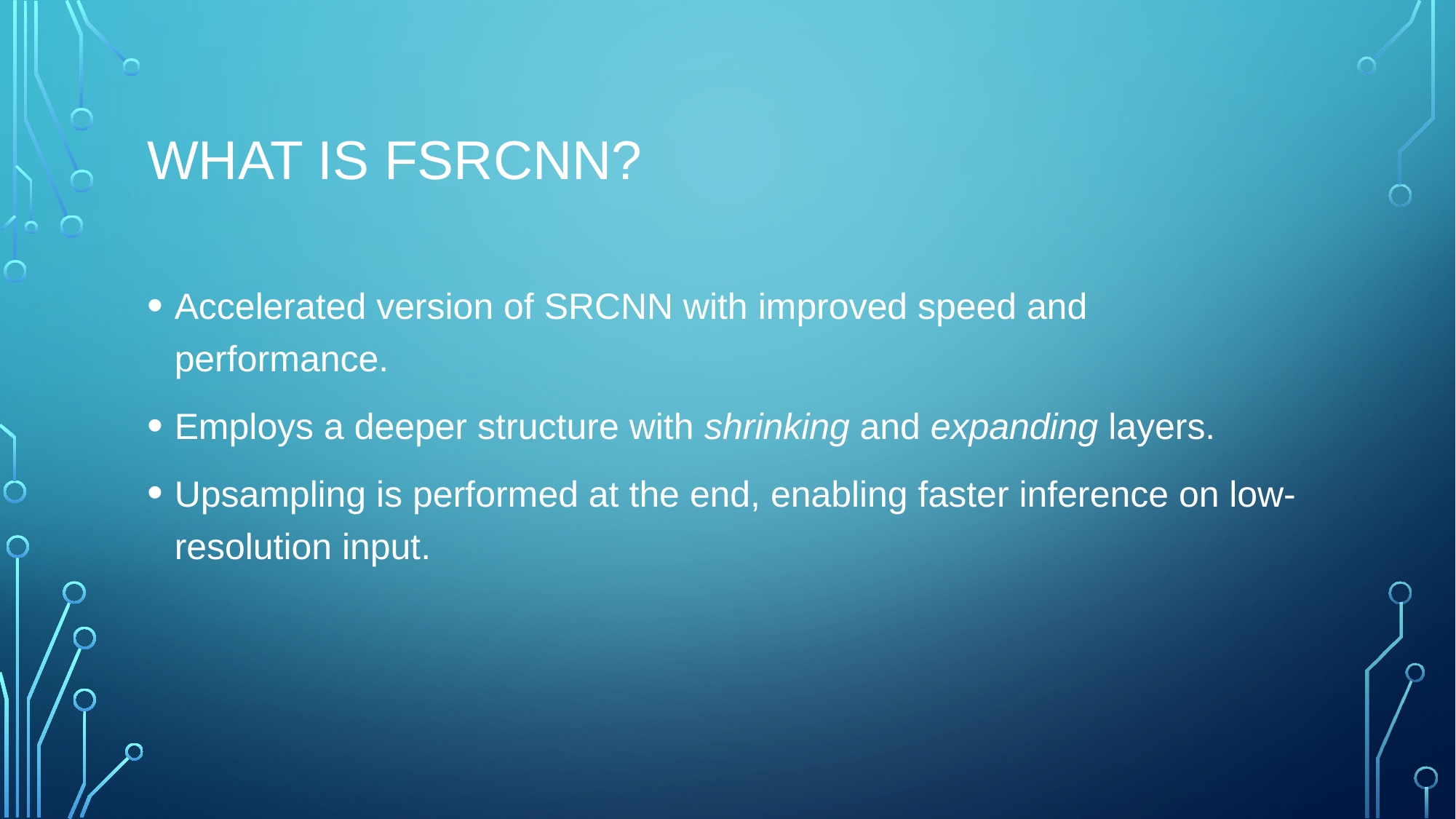

# What is fsrcnn?
Accelerated version of SRCNN with improved speed and performance.
Employs a deeper structure with shrinking and expanding layers.
Upsampling is performed at the end, enabling faster inference on low-resolution input.